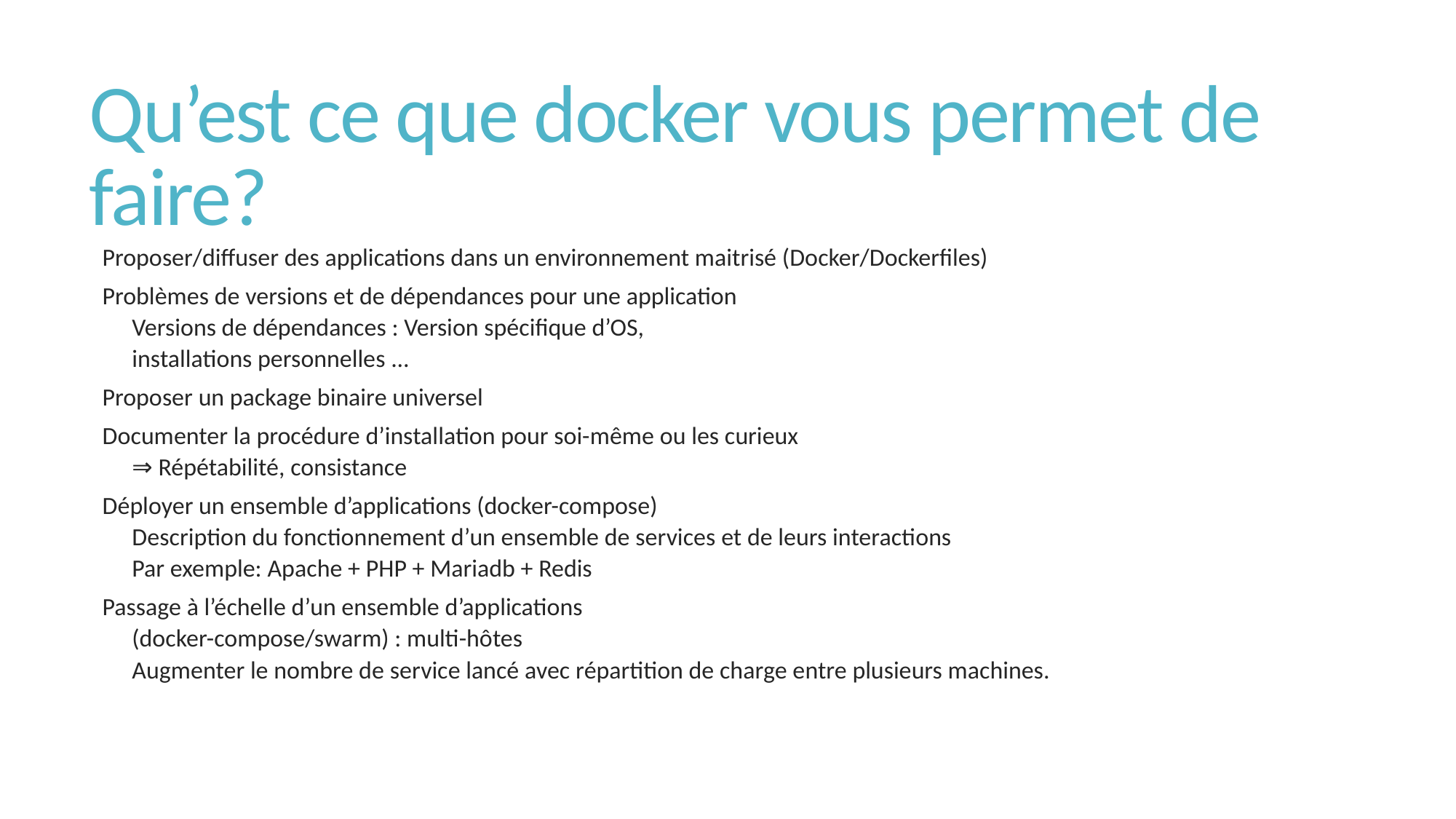

# Qu’est ce que docker vous permet de faire?
Proposer/diffuser des applications dans un environnement maitrisé (Docker/Dockerfiles)
Problèmes de versions et de dépendances pour une application
Versions de dépendances : Version spécifique d’OS,
installations personnelles ...
Proposer un package binaire universel
Documenter la procédure d’installation pour soi-même ou les curieux
⇒ Répétabilité, consistance
Déployer un ensemble d’applications (docker-compose)
Description du fonctionnement d’un ensemble de services et de leurs interactions
Par exemple: Apache + PHP + Mariadb + Redis
Passage à l’échelle d’un ensemble d’applications
(docker-compose/swarm) : multi-hôtes
Augmenter le nombre de service lancé avec répartition de charge entre plusieurs machines.